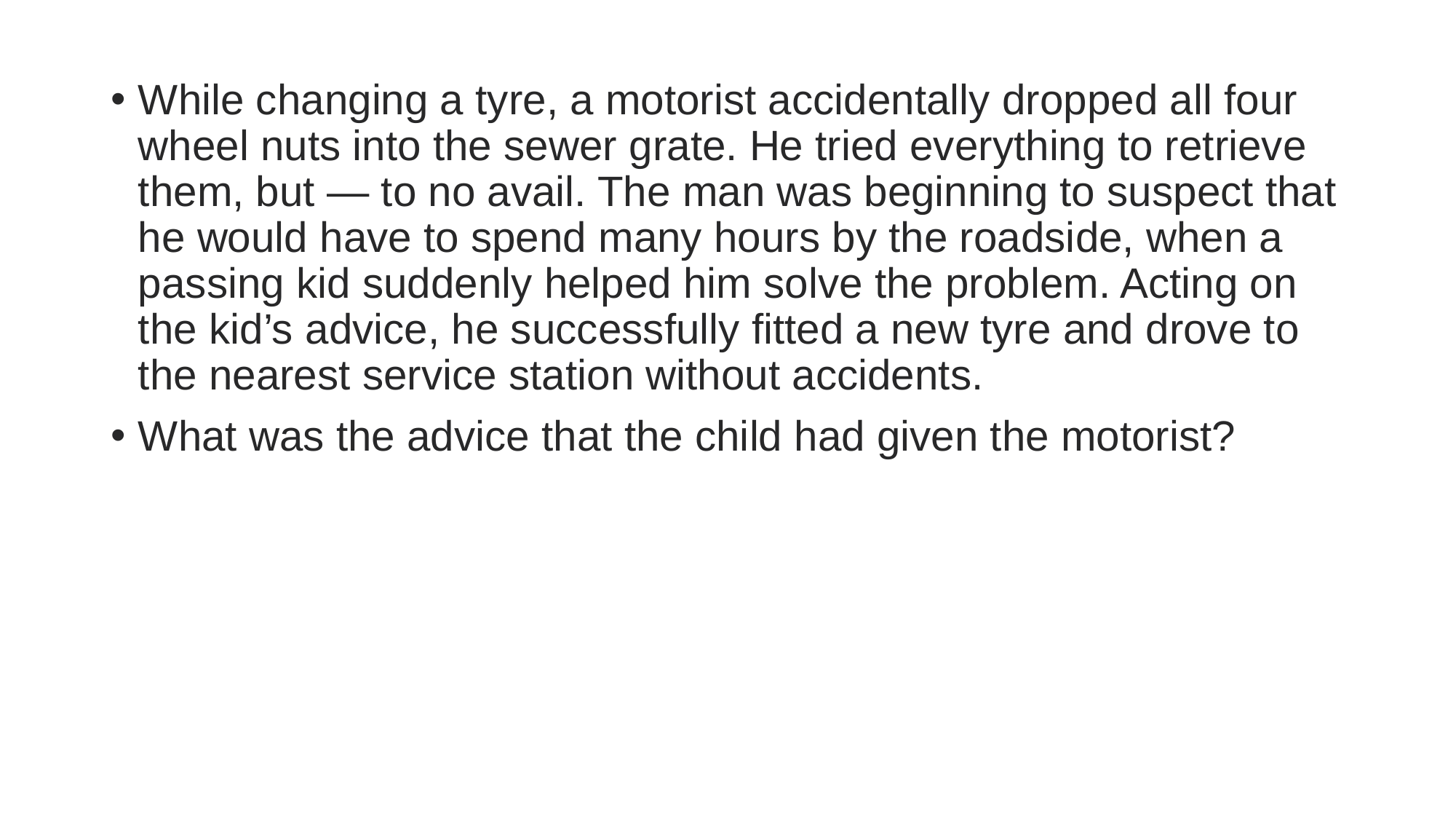

While changing a tyre, a motorist accidentally dropped all four wheel nuts into the sewer grate. He tried everything to retrieve them, but — to no avail. The man was beginning to suspect that he would have to spend many hours by the roadside, when a passing kid suddenly helped him solve the problem. Acting on the kid’s advice, he successfully fitted a new tyre and drove to the nearest service station without accidents.
What was the advice that the child had given the motorist?